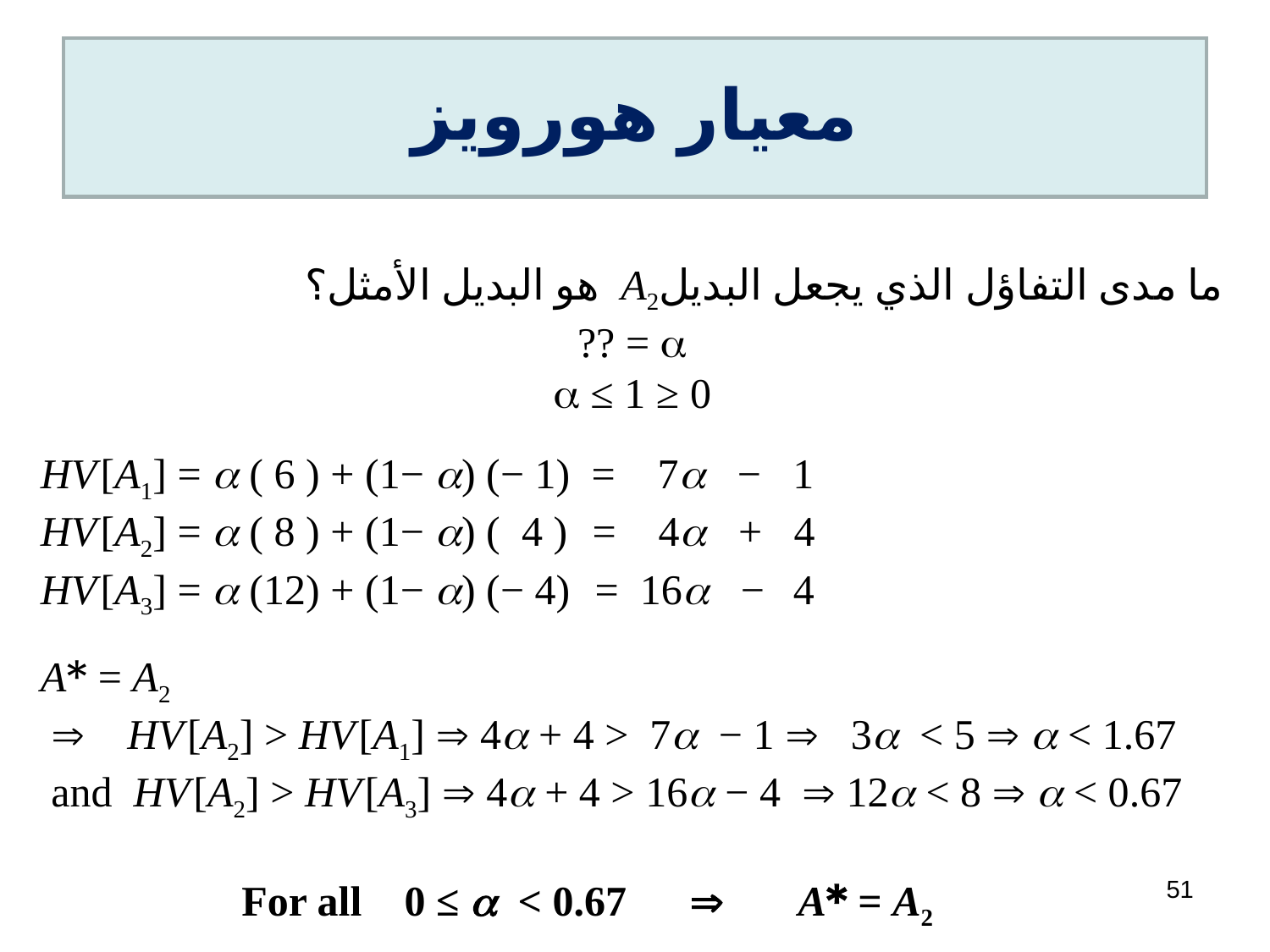

# معيار هورويز
ما مدى التفاؤل الذي يجعل البديلA2  هو البديل الأمثل؟
α = ??
0 ≤ α ≤ 1

HV [A1] = α ( 6 ) + (1− α) (− 1)  =    7α   −   1
HV [A2] = α ( 8 ) + (1− α) (  4 )   =    4α     +   4
HV [A3] = α (12) + (1− α) (− 4)   =  16α   −    4

A* = A2
 ⇒    HV [A2] > HV [A1] ⇒ 4α + 4 >  7α  − 1 ⇒   3α  < 5 ⇒ α < 1.67
 and  HV [A2] > HV [A3] ⇒ 4α + 4 > 16α − 4  ⇒ 12α < 8 ⇒ α < 0.67

                   For all    0 ≤ α  < 0.67      ⇒       A* = A2
51